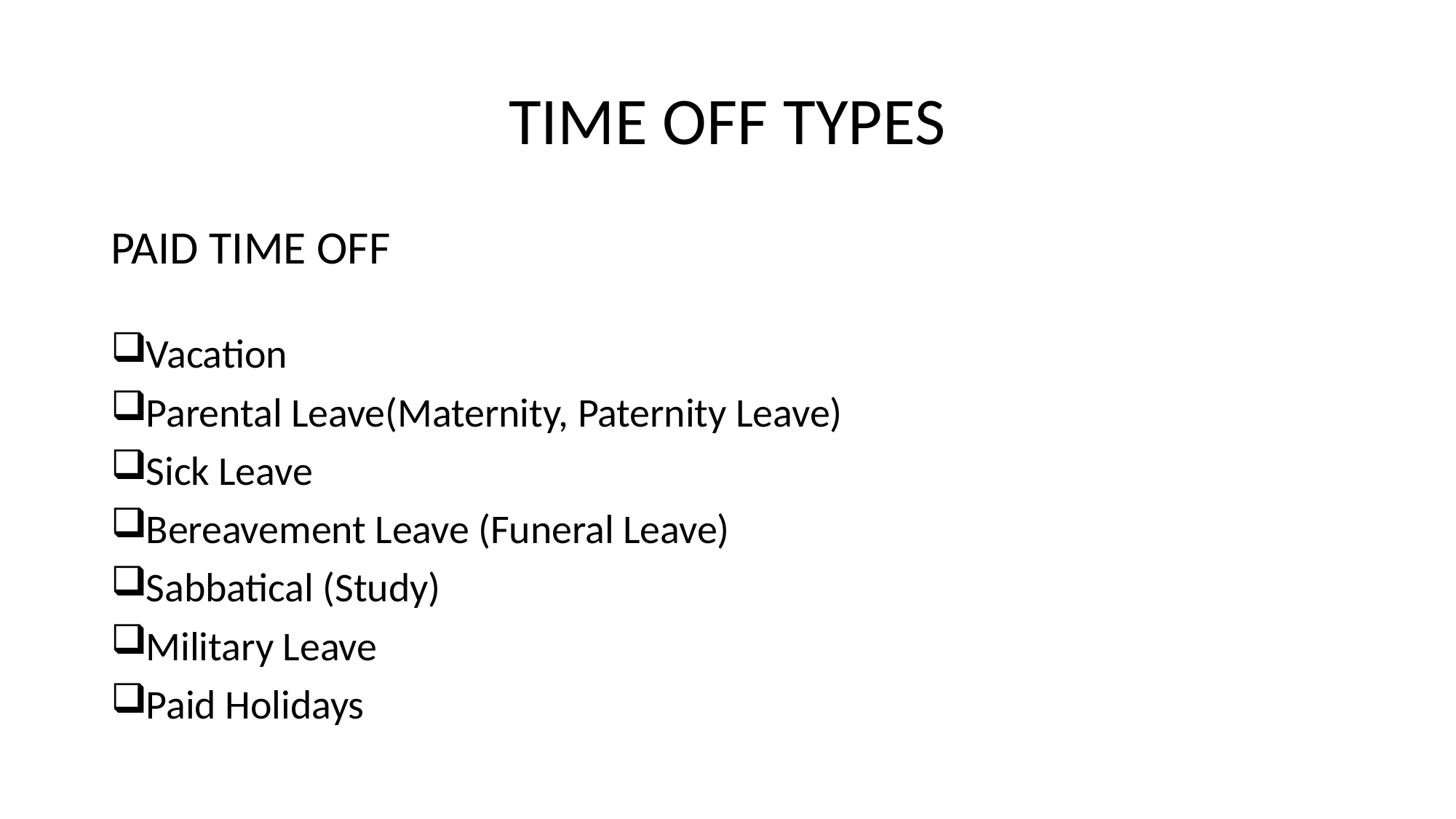

# TIME OFF TYPES
PAID TIME OFF

Vacation
Parental Leave(Maternity, Paternity Leave)
Sick Leave
Bereavement Leave (Funeral Leave)
Sabbatical (Study)
Military Leave
Paid Holidays